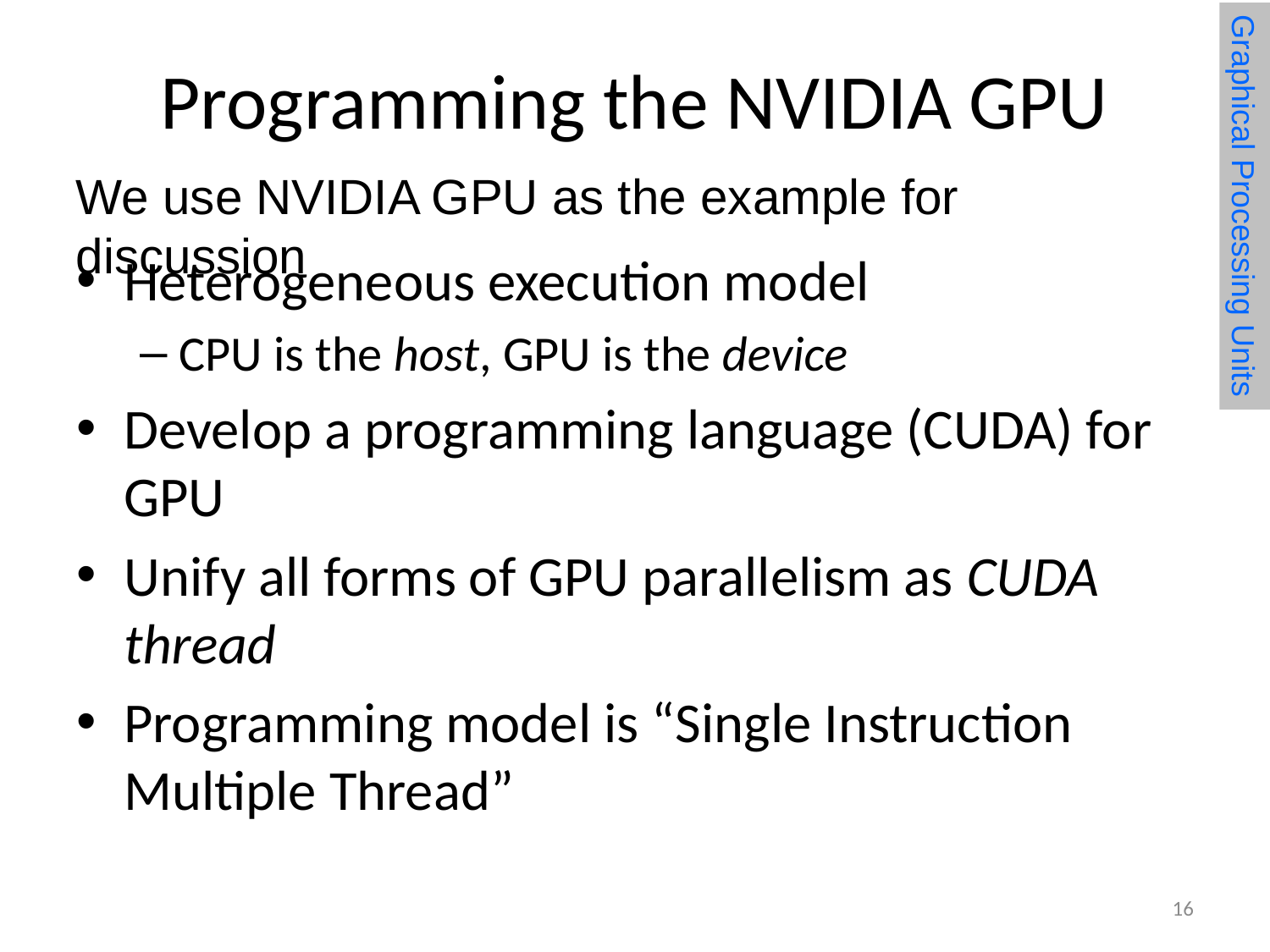

# Programming the NVIDIA GPU
We use NVIDIA GPU as the example for discussion
Graphical Processing Units
Heterogeneous execution model
CPU is the host, GPU is the device
Develop a programming language (CUDA) for GPU
Unify all forms of GPU parallelism as CUDA thread
Programming model is “Single Instruction Multiple Thread”
16